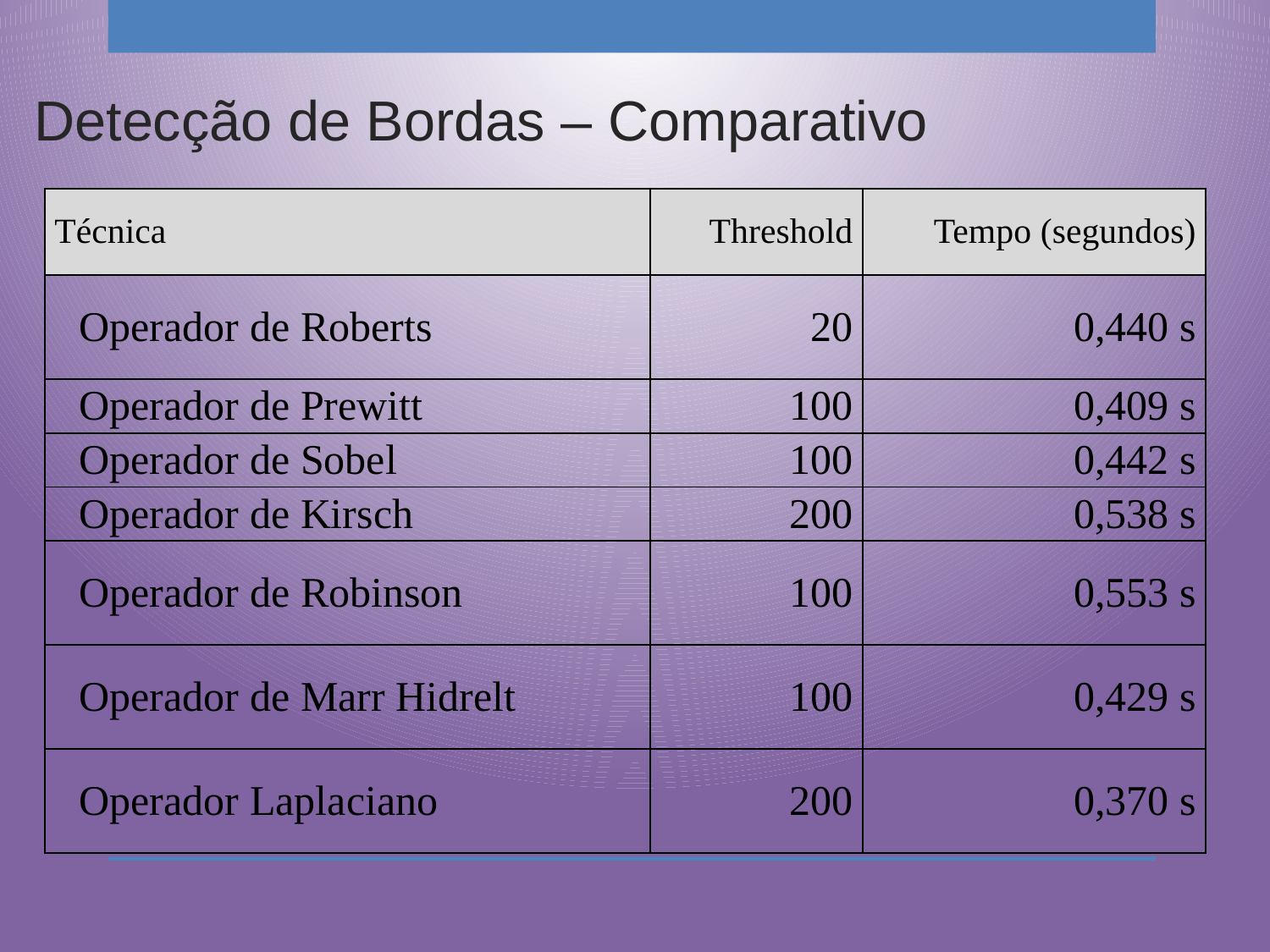

Detecção de Bordas – Comparativo
| Técnica | Threshold | Tempo (segundos) |
| --- | --- | --- |
| Operador de Roberts | 20 | 0,440 s |
| Operador de Prewitt | 100 | 0,409 s |
| Operador de Sobel | 100 | 0,442 s |
| Operador de Kirsch | 200 | 0,538 s |
| Operador de Robinson | 100 | 0,553 s |
| Operador de Marr Hidrelt | 100 | 0,429 s |
| Operador Laplaciano | 200 | 0,370 s |